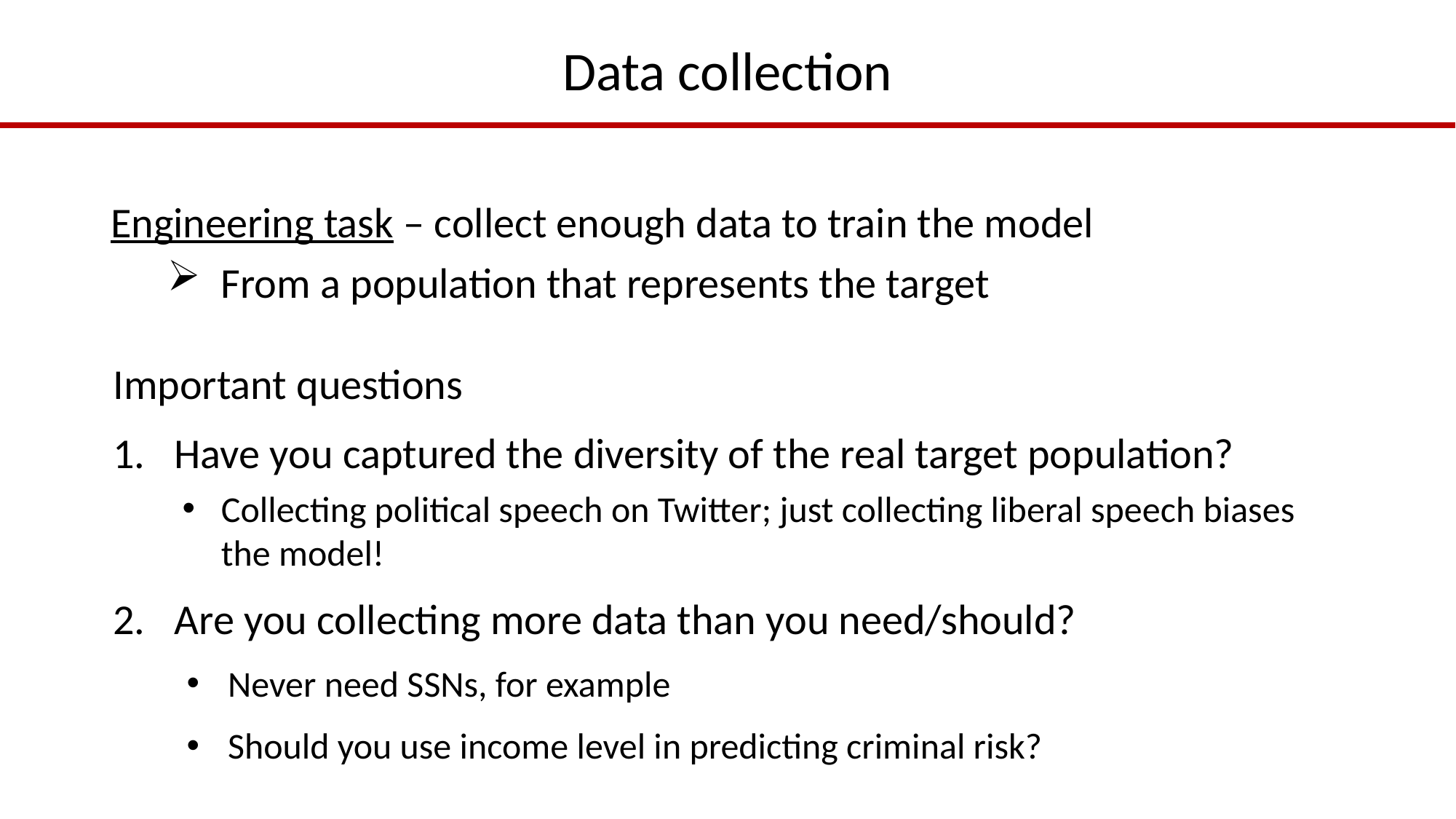

# Data collection
Engineering task – collect enough data to train the model
From a population that represents the target

Important questions
Have you captured the diversity of the real target population?
Collecting political speech on Twitter; just collecting liberal speech biases the model!
Are you collecting more data than you need/should?
Never need SSNs, for example
Should you use income level in predicting criminal risk?